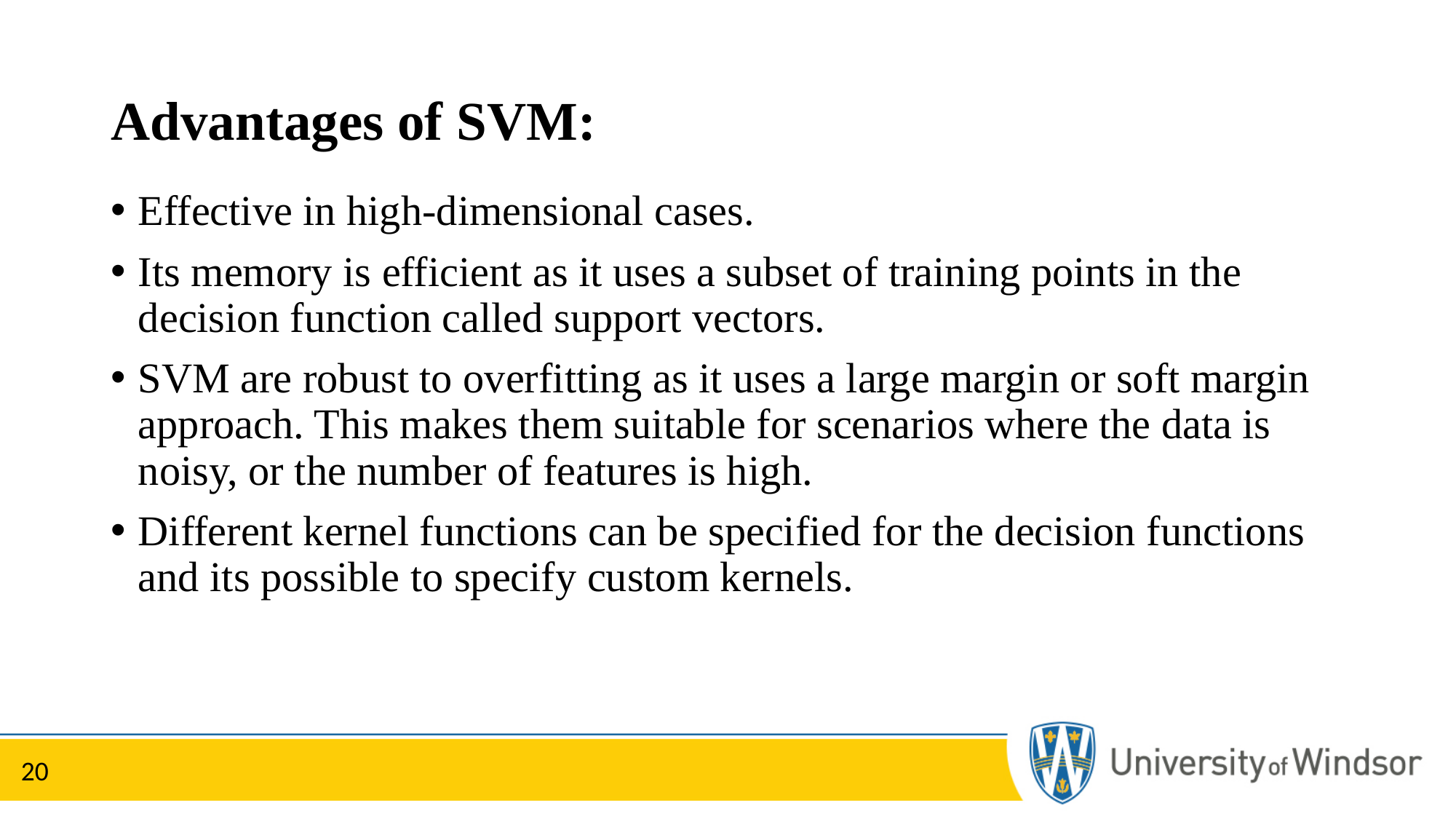

# Advantages of SVM:
Effective in high-dimensional cases.
Its memory is efficient as it uses a subset of training points in the decision function called support vectors.
SVM are robust to overfitting as it uses a large margin or soft margin approach. This makes them suitable for scenarios where the data is noisy, or the number of features is high.
Different kernel functions can be specified for the decision functions and its possible to specify custom kernels.

20